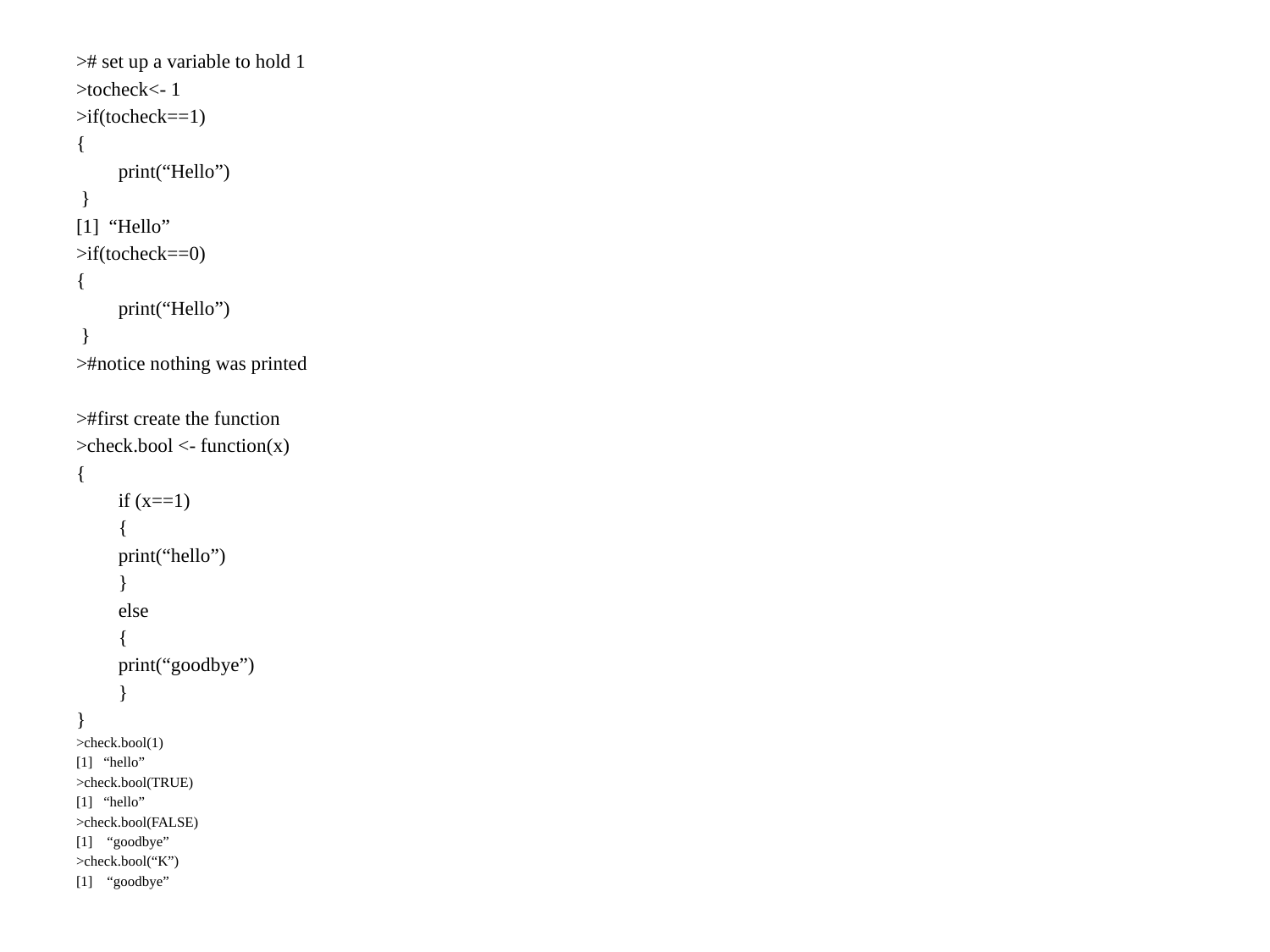

># set up a variable to hold 1
>tocheck<- 1
>if(tocheck==1)
{
	print(“Hello”)
 }
[1]  “Hello”
>if(tocheck==0)
{
	print(“Hello”)
 }
>#notice nothing was printed

>#first create the function
>check.bool <- function(x)
{
	if (x==1)
	{
		print(“hello”)
	}
	else
	{
		print(“goodbye”)
	}
}
>check.bool(1)
[1]   “hello”
>check.bool(TRUE)
[1]   “hello”
>check.bool(FALSE)
[1]    “goodbye”
>check.bool(“K”)
[1]    “goodbye”